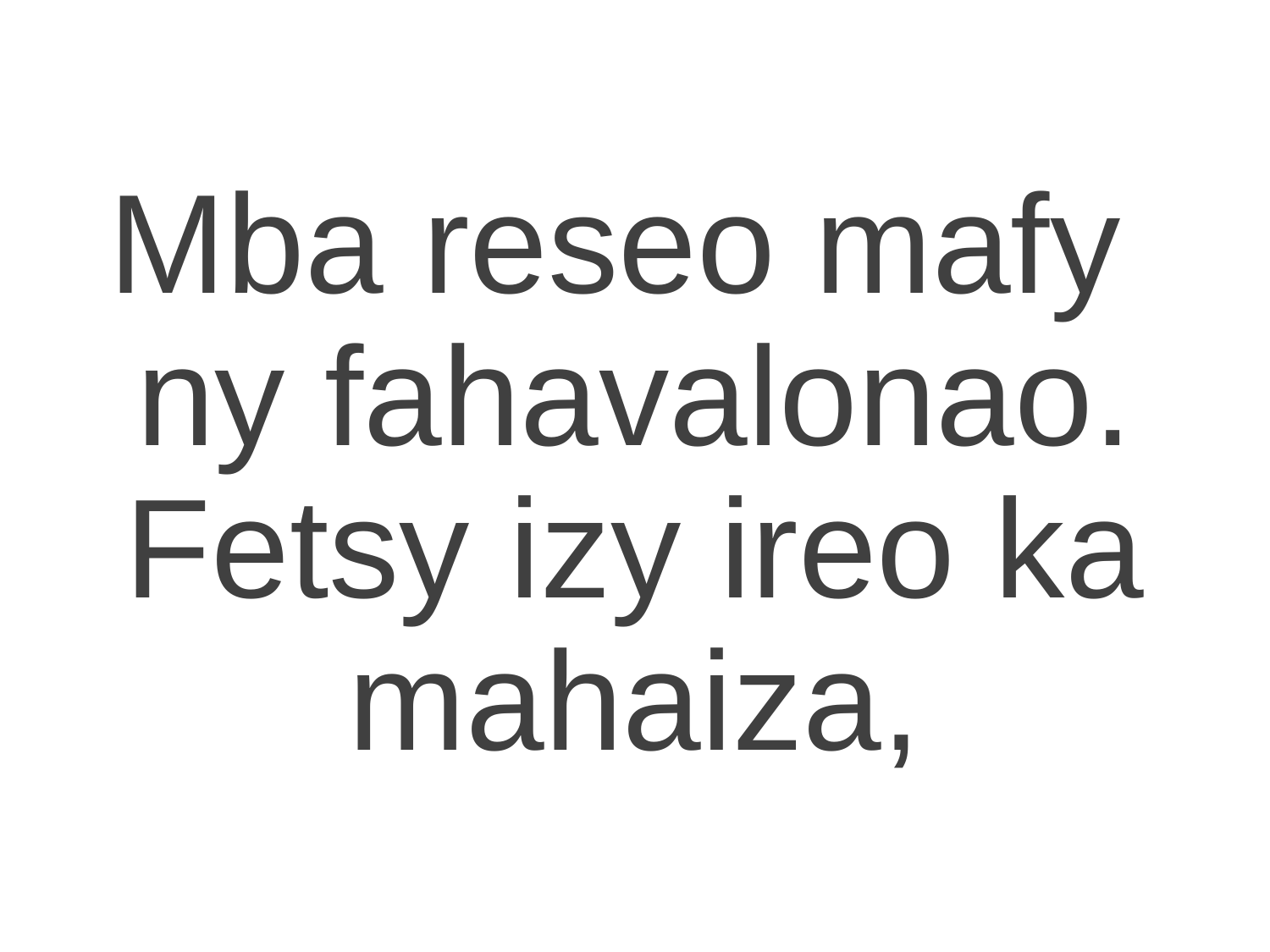

Mba reseo mafy
ny fahavalonao.
Fetsy izy ireo ka mahaiza,